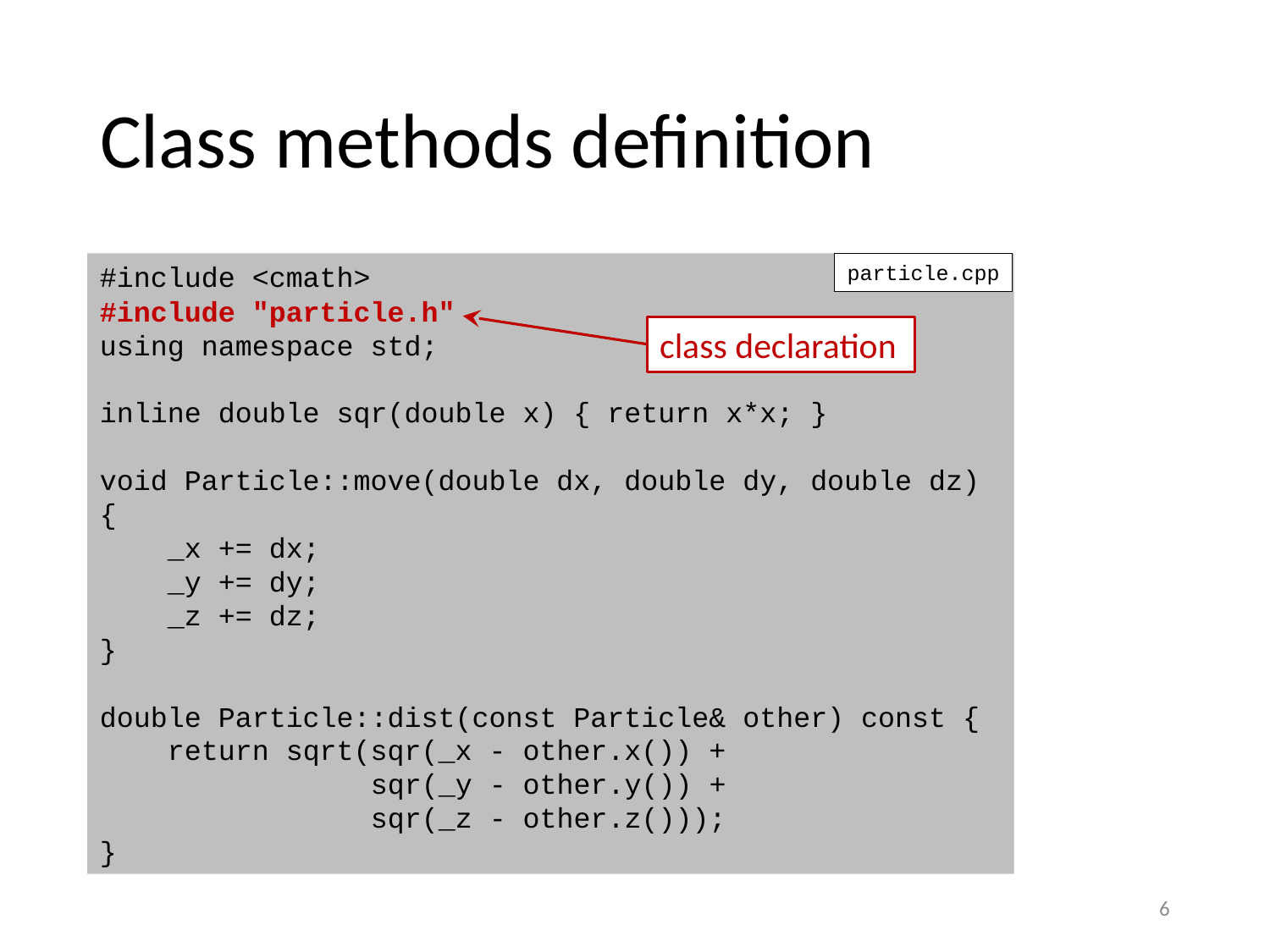

# Class methods definition
#include <cmath>
#include "particle.h"
using namespace std;

inline double sqr(double x) { return x*x; }

void Particle::move(double dx, double dy, double dz) {
    _x += dx;
    _y += dy;
    _z += dz;
}

double Particle::dist(const Particle& other) const {
    return sqrt(sqr(_x - other.x()) +
                sqr(_y - other.y()) +
                sqr(_z - other.z()));
}
particle.cpp
class declaration
6